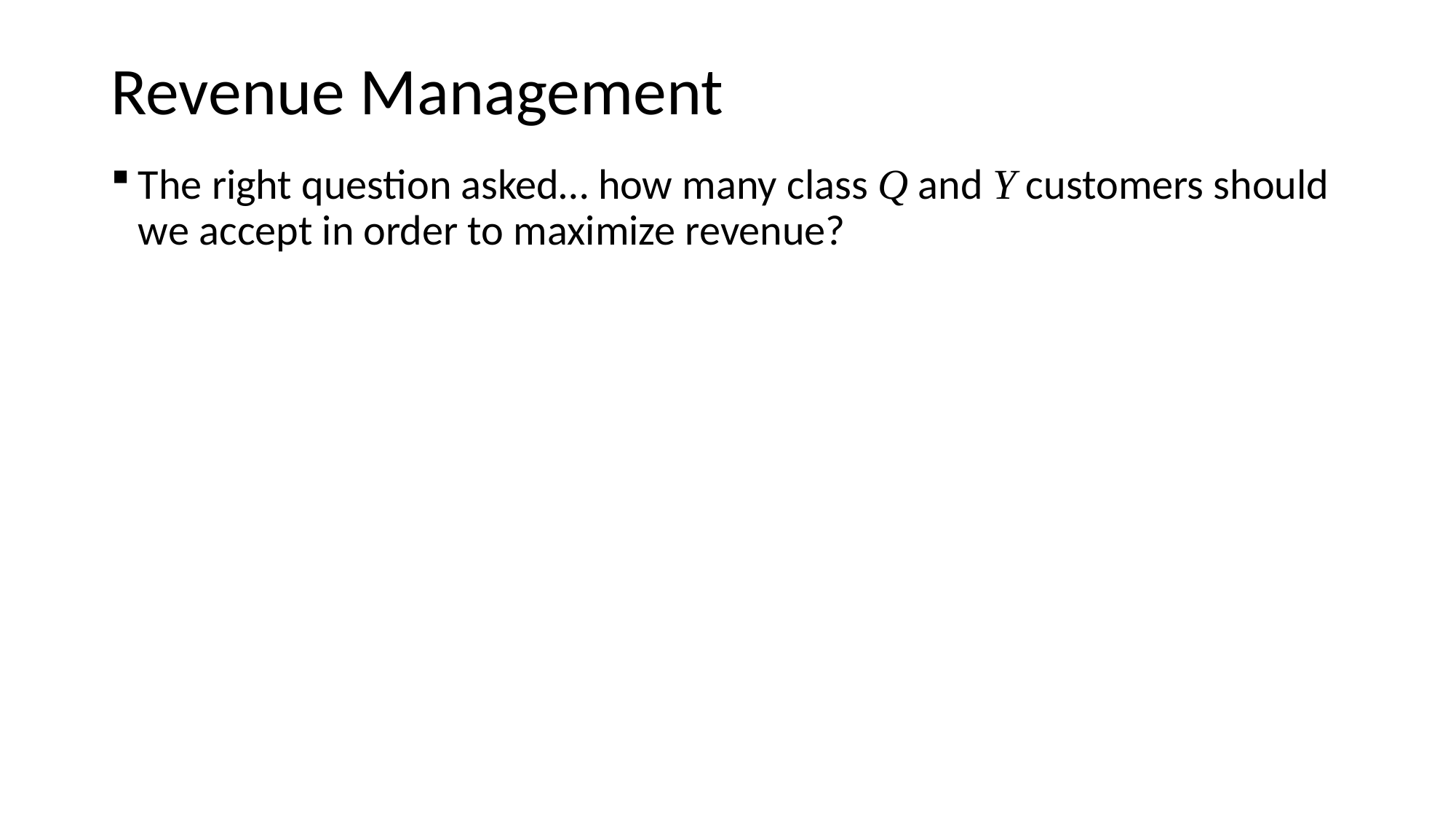

# Revenue Management
The right question asked… how many class Q and Y customers should we accept in order to maximize revenue?